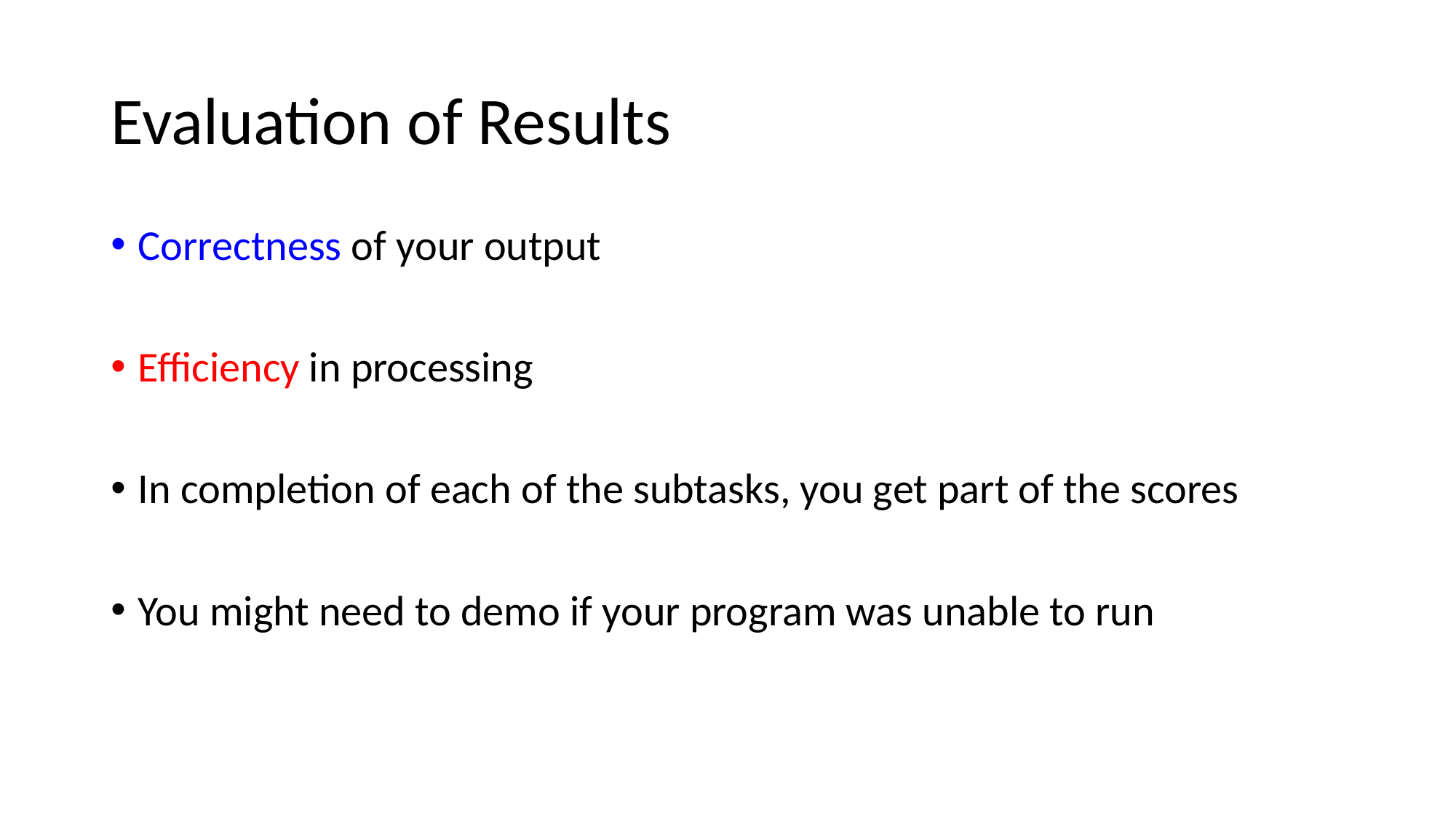

# Evaluation of Results
Correctness of your output

Efficiency in processing

In completion of each of the subtasks, you get part of the scores

You might need to demo if your program was unable to run